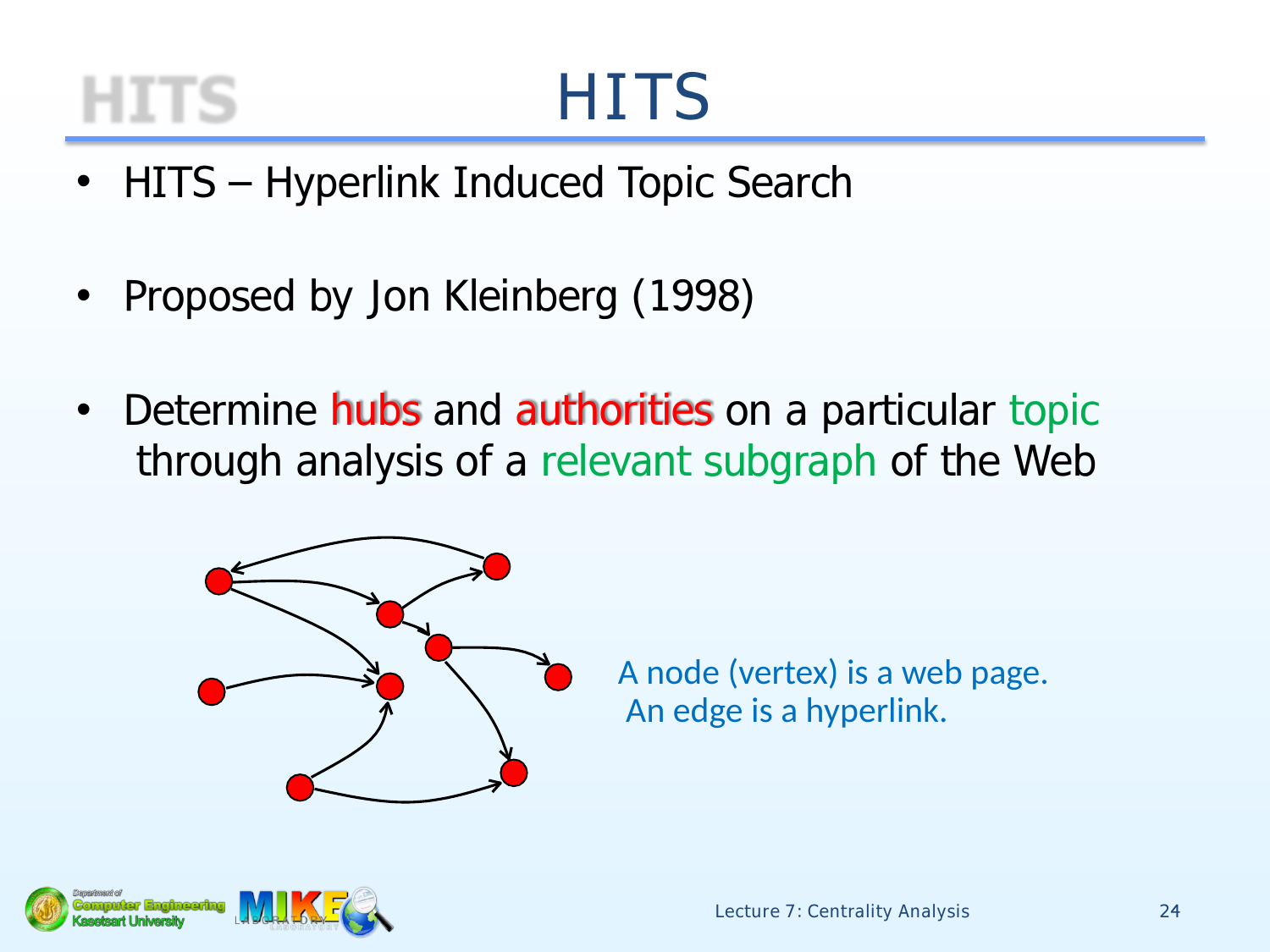

# HITS
HITS – Hyperlink Induced Topic Search

Proposed by Jon Kleinberg (1998)

Determine hubs and authorities on a particular topic  through analysis of a relevant subgraph of the Web

A node (vertex) is a web page.  An edge is a hyperlink.

Lecture 7: Centrality Analysis
24